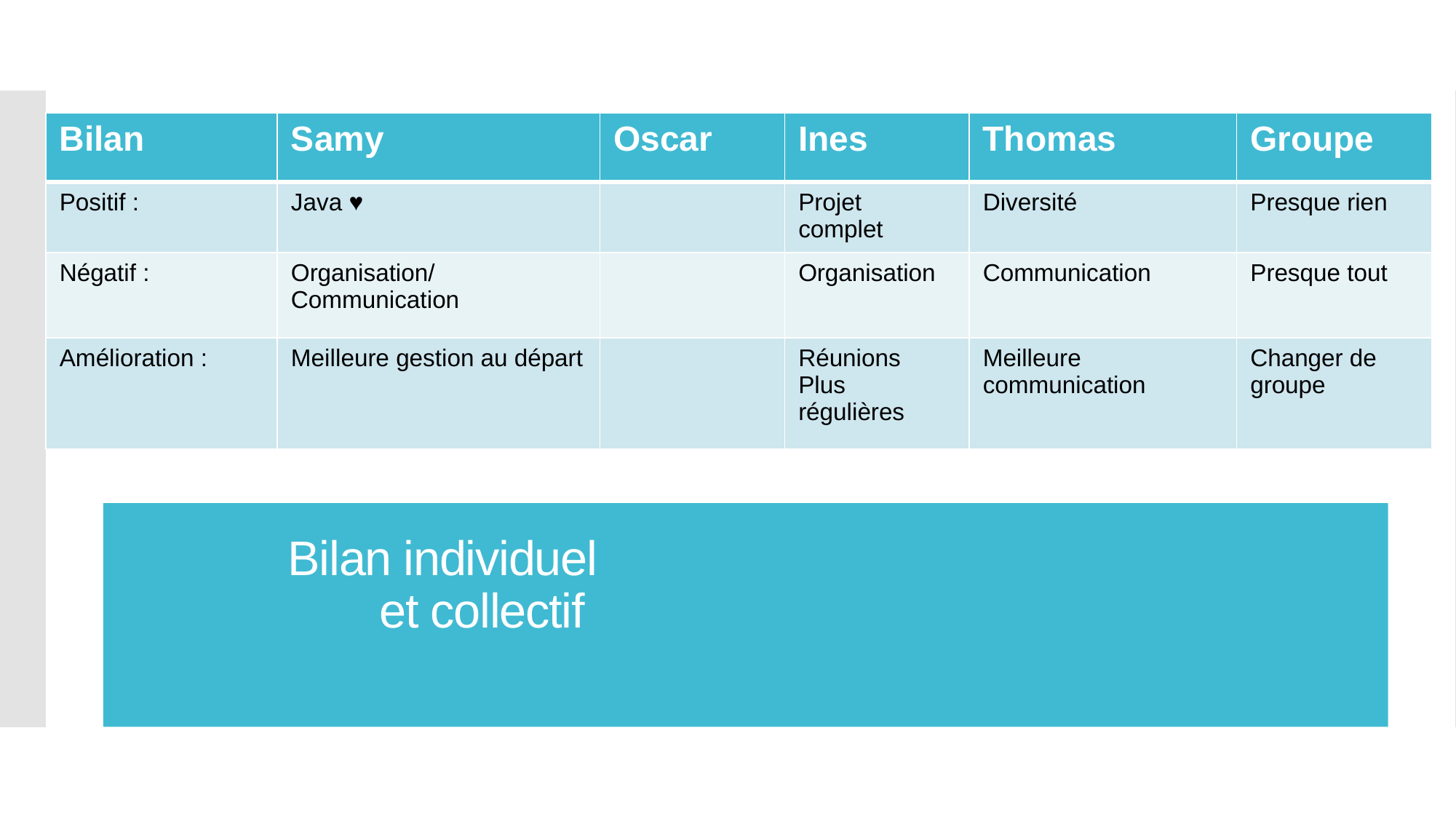

| Bilan | Samy | Oscar | Ines | Thomas | Groupe |
| --- | --- | --- | --- | --- | --- |
| Positif : | Java ♥ |  | Projet complet | Diversité | Presque rien |
| Négatif : | Organisation/ Communication |  | Organisation | Communication | Presque tout |
| Amélioration : | Meilleure gestion au départ |  | Réunions Plus régulières | Meilleure communication | Changer de groupe |

# Bilan individuel et collectif